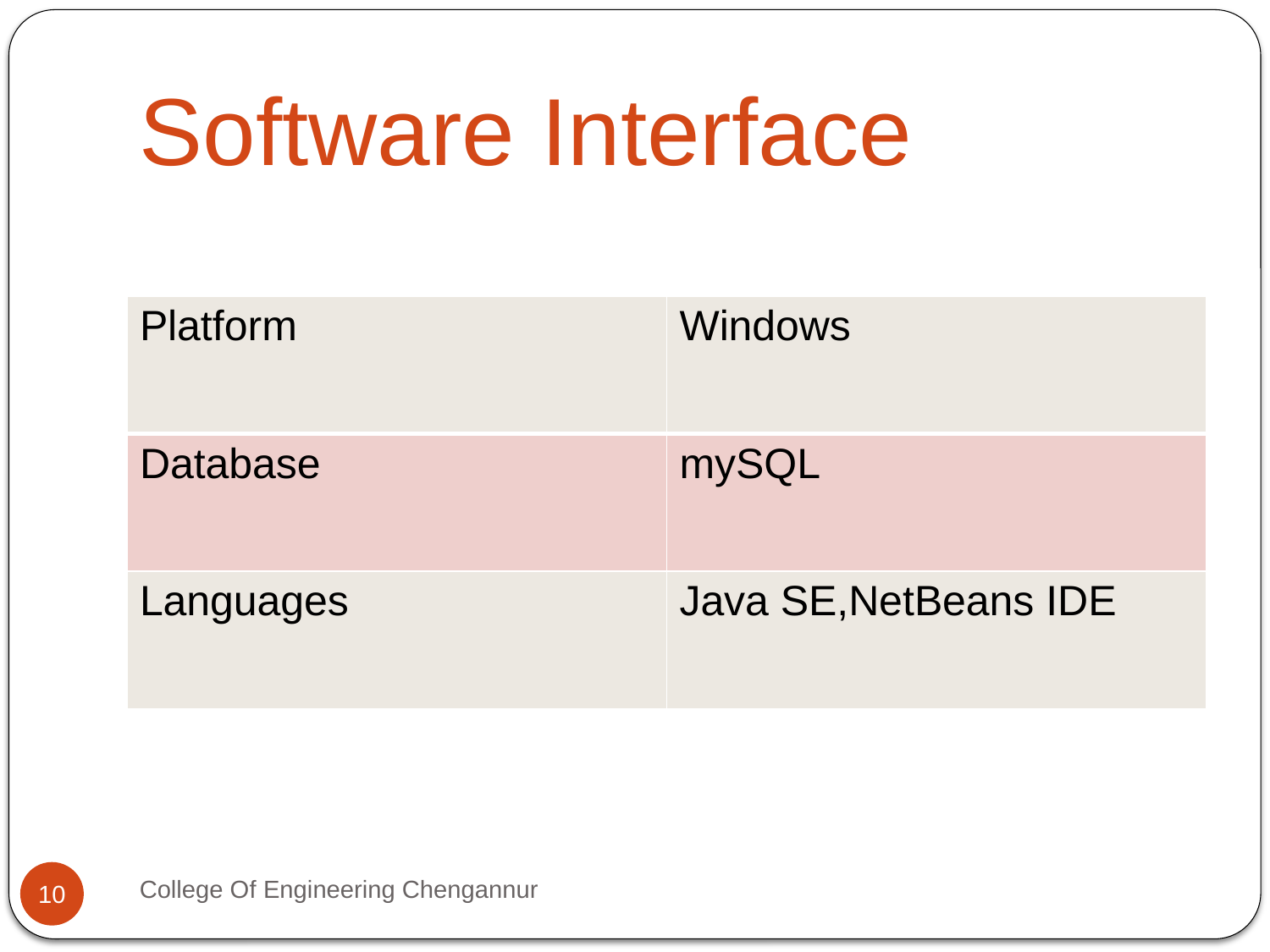

# Software Interface
| Platform | Windows |
| --- | --- |
| Database | mySQL |
| Languages | Java SE,NetBeans IDE |
College Of Engineering Chengannur
10